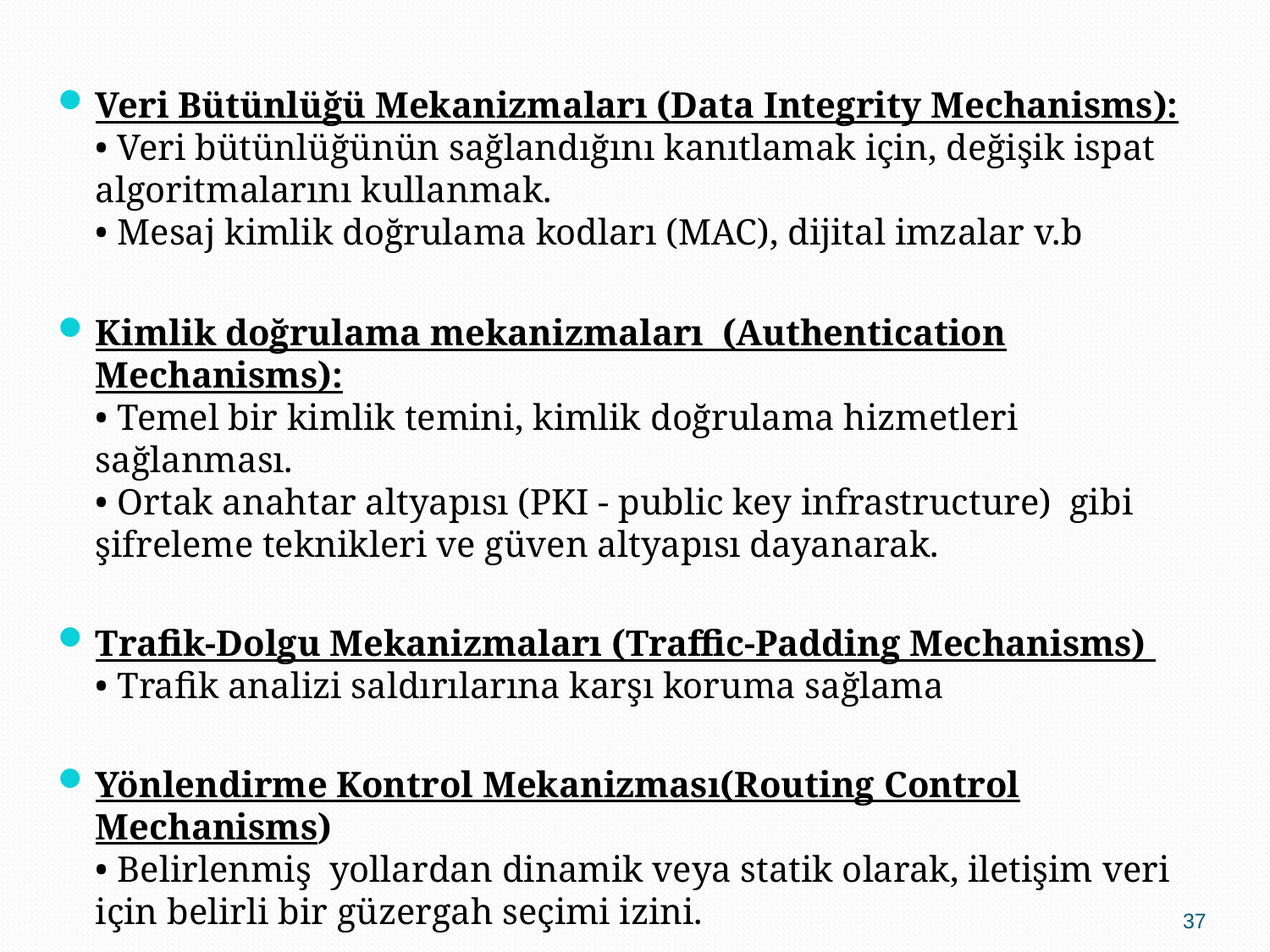

Veri Bütünlüğü Mekanizmaları (Data Integrity Mechanisms):
• Veri bütünlüğünün sağlandığını kanıtlamak için, değişik ispat algoritmalarını kullanmak.
• Mesaj kimlik doğrulama kodları (MAC), dijital imzalar v.b

Kimlik doğrulama mekanizmaları  (Authentication Mechanisms):
• Temel bir kimlik temini, kimlik doğrulama hizmetleri sağlanması.
• Ortak anahtar altyapısı (PKI - public key infrastructure)  gibi şifreleme teknikleri ve güven altyapısı dayanarak.

Trafik-Dolgu Mekanizmaları (Traffic-Padding Mechanisms)
• Trafik analizi saldırılarına karşı koruma sağlama

Yönlendirme Kontrol Mekanizması(Routing Control Mechanisms)
• Belirlenmiş  yollardan dinamik veya statik olarak, iletişim veri için belirli bir güzergah seçimi izini.

37